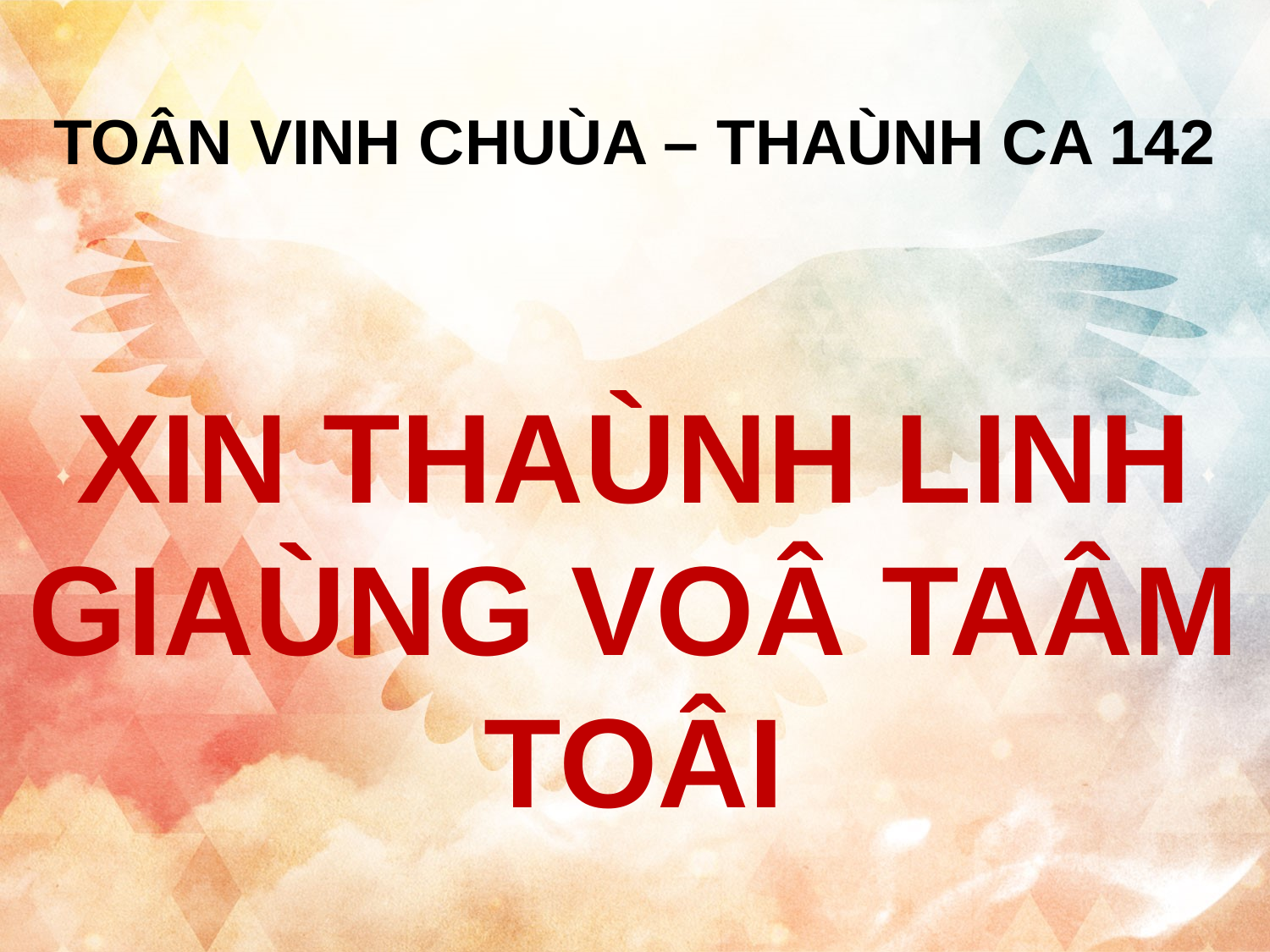

TOÂN VINH CHUÙA – THAÙNH CA 142
XIN THAÙNH LINH GIAÙNG VOÂ TAÂM TOÂI